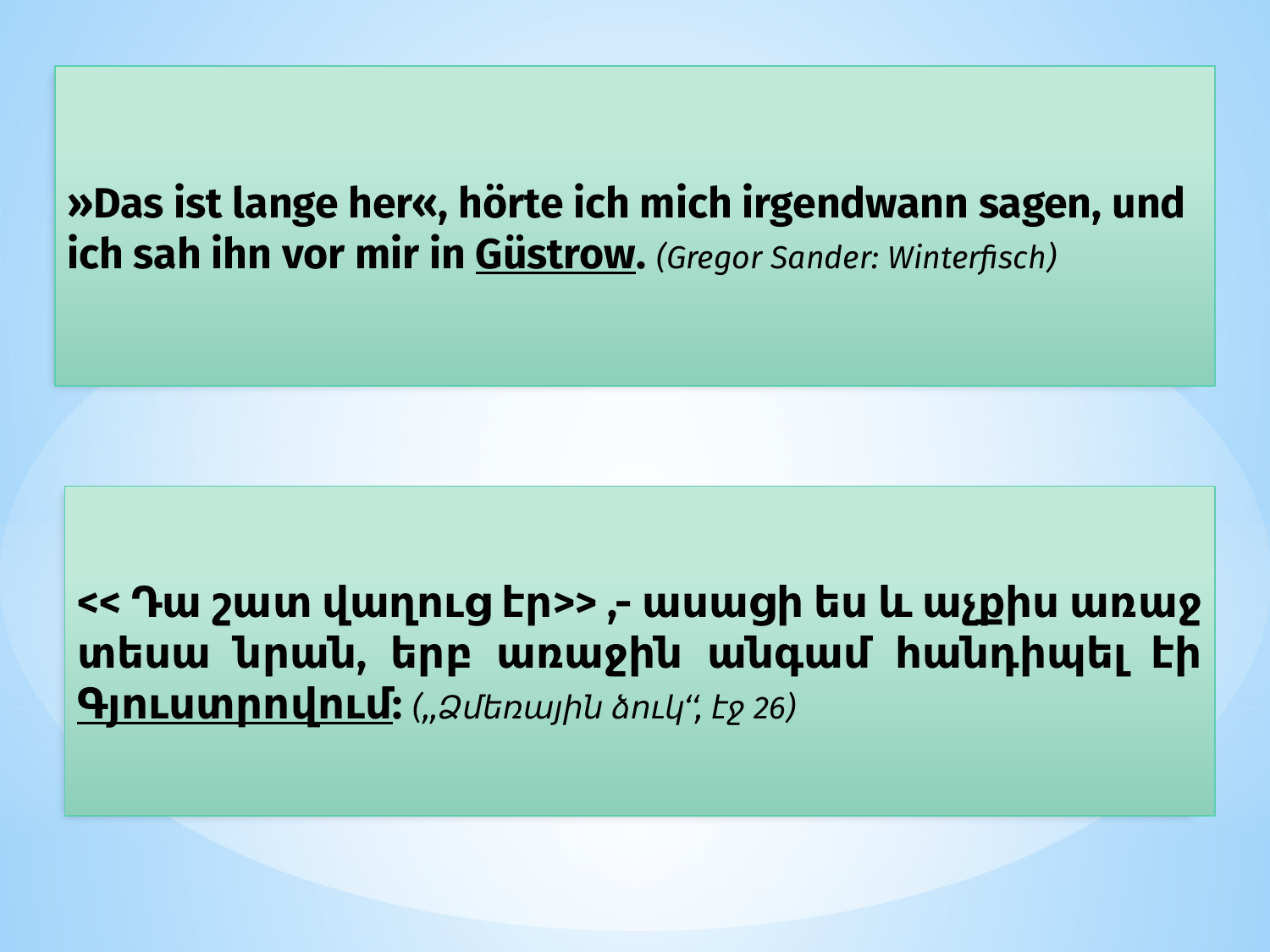

»Das ist lange her«, hörte ich mich irgendwann sagen, und ich sah ihn vor mir in Güstrow. (Gregor Sander: Winterfisch)
<< Դա շատ վաղուց էր>> ,- ասացի ես և աչքիս առաջ տեսա նրան, երբ առաջին անգամ հանդիպել էի Գյուստրովում: (,,Ձմեռային ձուկ‘‘, էջ 26)